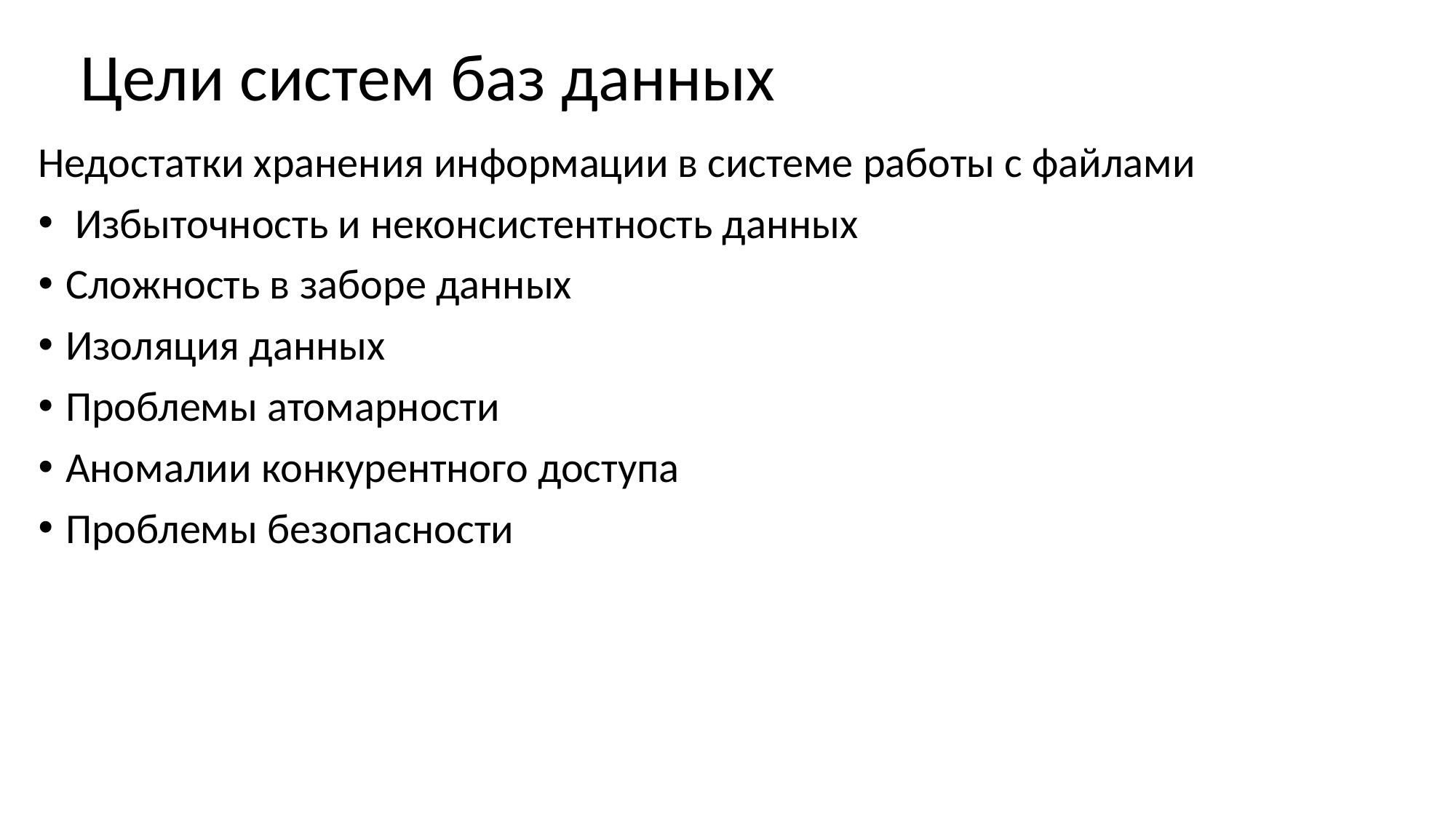

# Цели систем баз данных
Недостатки хранения информации в системе работы с файлами
 Избыточность и неконсистентность данных
Сложность в заборе данных
Изоляция данных
Проблемы атомарности
Аномалии конкурентного доступа
Проблемы безопасности